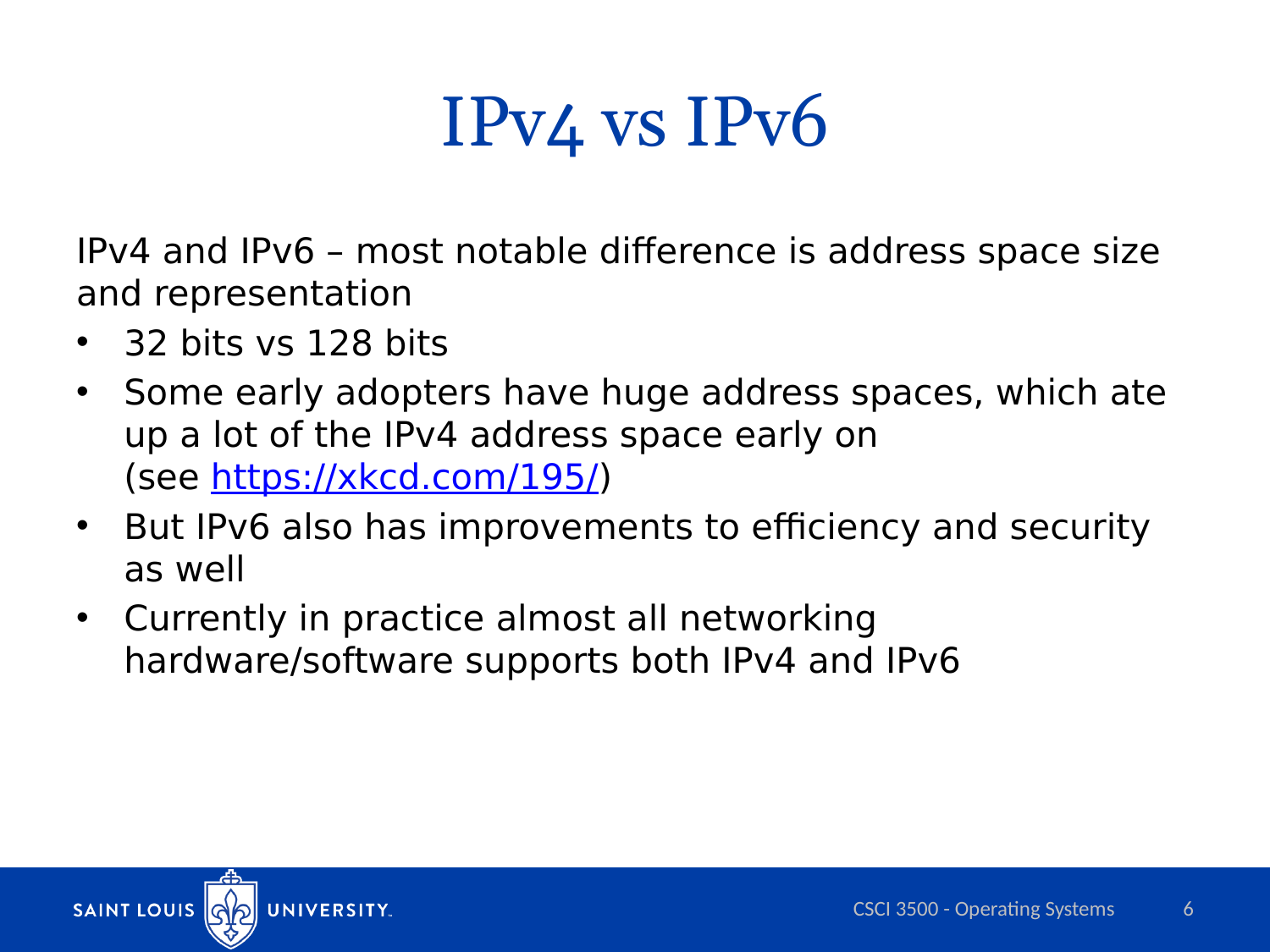

# IPv4 vs IPv6
IPv4 and IPv6 – most notable difference is address space size and representation
32 bits vs 128 bits
Some early adopters have huge address spaces, which ate up a lot of the IPv4 address space early on
(see https://xkcd.com/195/)
But IPv6 also has improvements to efficiency and security as well
Currently in practice almost all networking hardware/software supports both IPv4 and IPv6
CSCI 3500 - Operating Systems
6